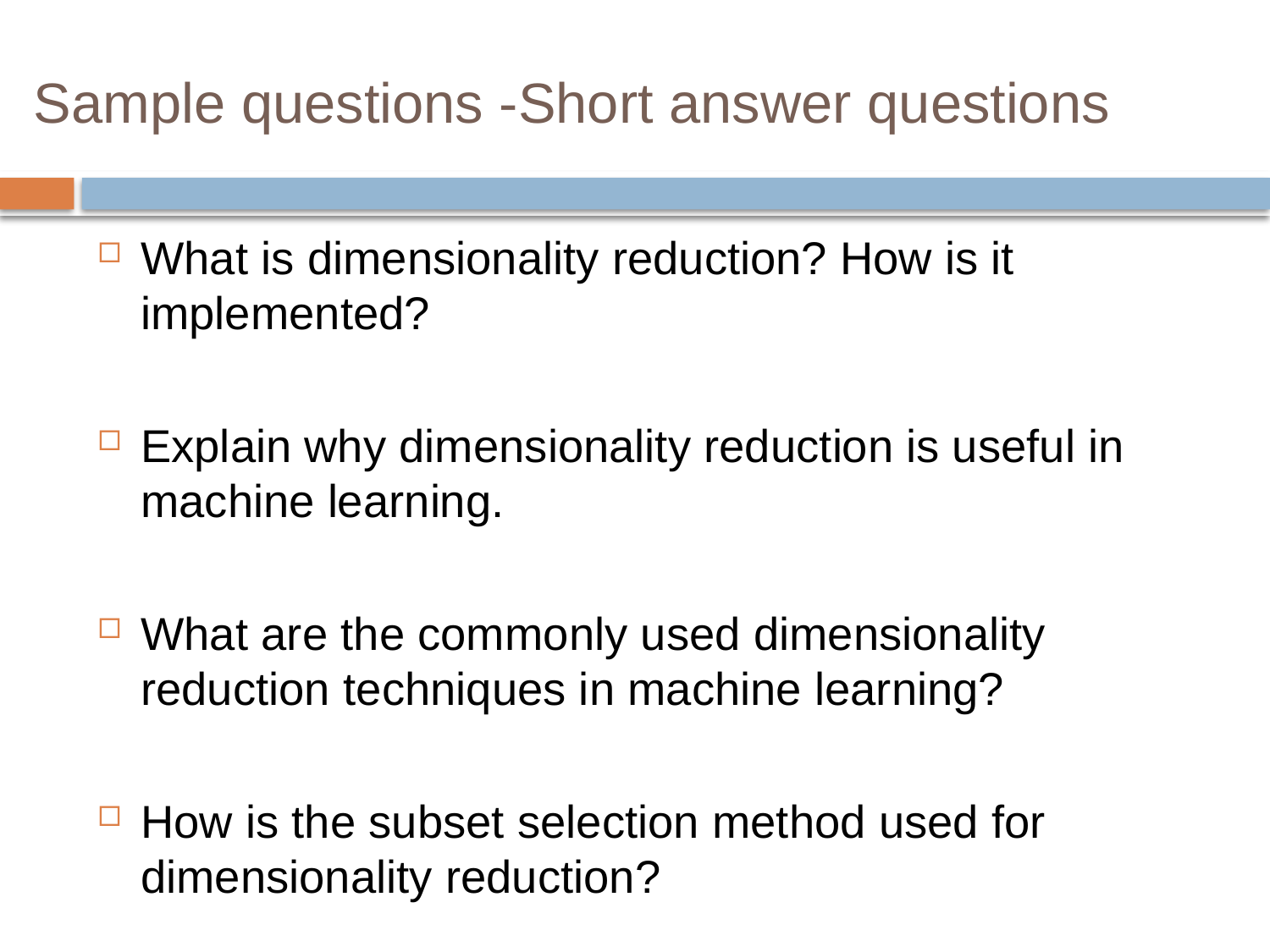

# Sample questions -Short answer questions
What is dimensionality reduction? How is it implemented?

Explain why dimensionality reduction is useful in machine learning.

What are the commonly used dimensionality reduction techniques in machine learning?

How is the subset selection method used for dimensionality reduction?